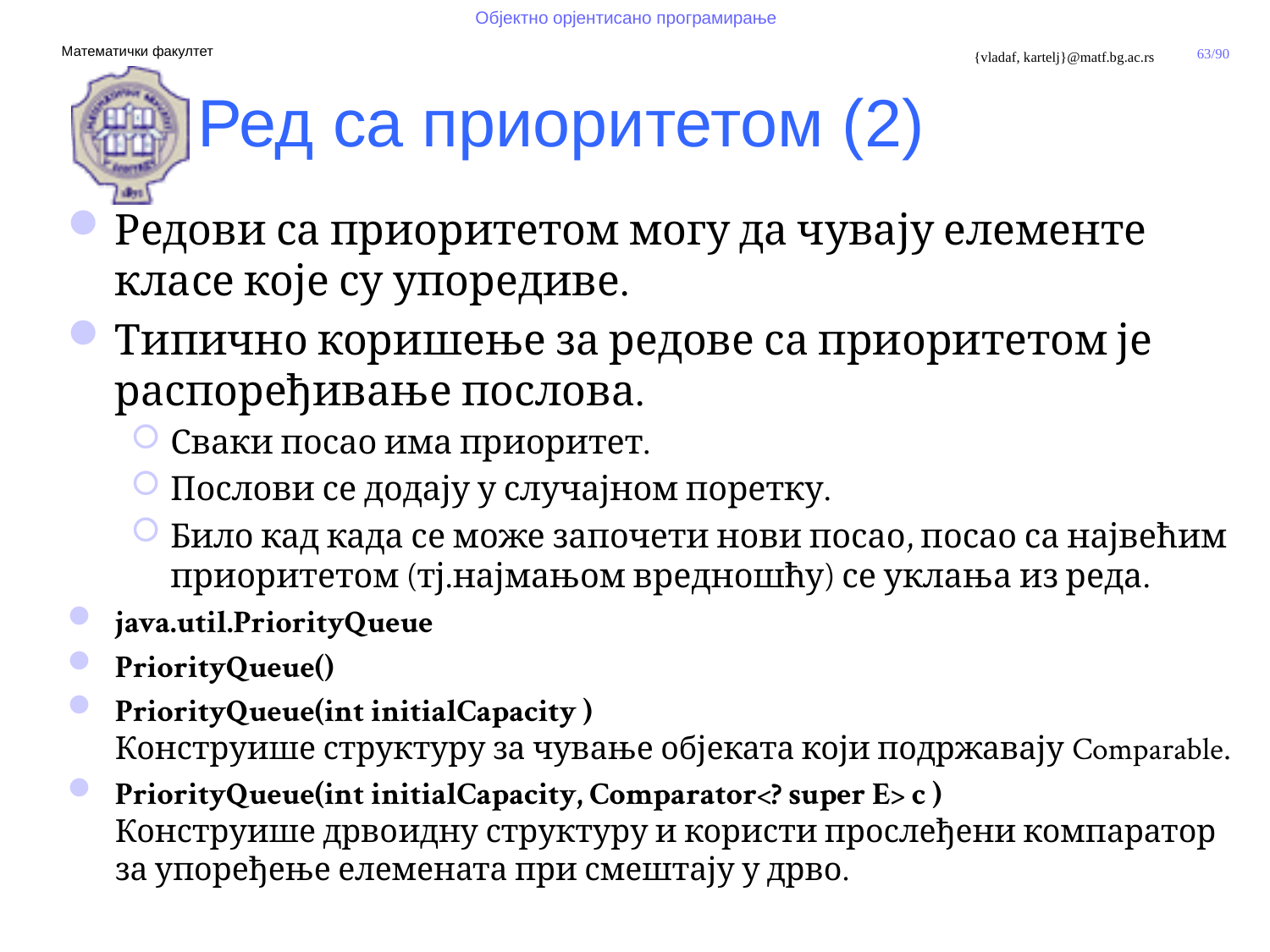

Ред са приоритетом (2)
Редови са приоритетом могу да чувају елементе класе које су упоредиве.
Типично коришење за редове са приоритетом је распоређивање послова.
Сваки посао има приоритет.
Послови се додају у случајном поретку.
Било кад када се може започети нови посао, посао са највећим приоритетом (тј.најмањом вредношћу) се уклања из реда.
java.util.PriorityQueue
PriorityQueue()
PriorityQueue(int initialCapacity )
Конструише структуру за чување објеката који подржавају Comparable.
PriorityQueue(int initialCapacity, Comparator<? super E> c )
Конструише дрвоидну структуру и користи прослеђени компаратор за упоређење елемената при смештају у дрво.